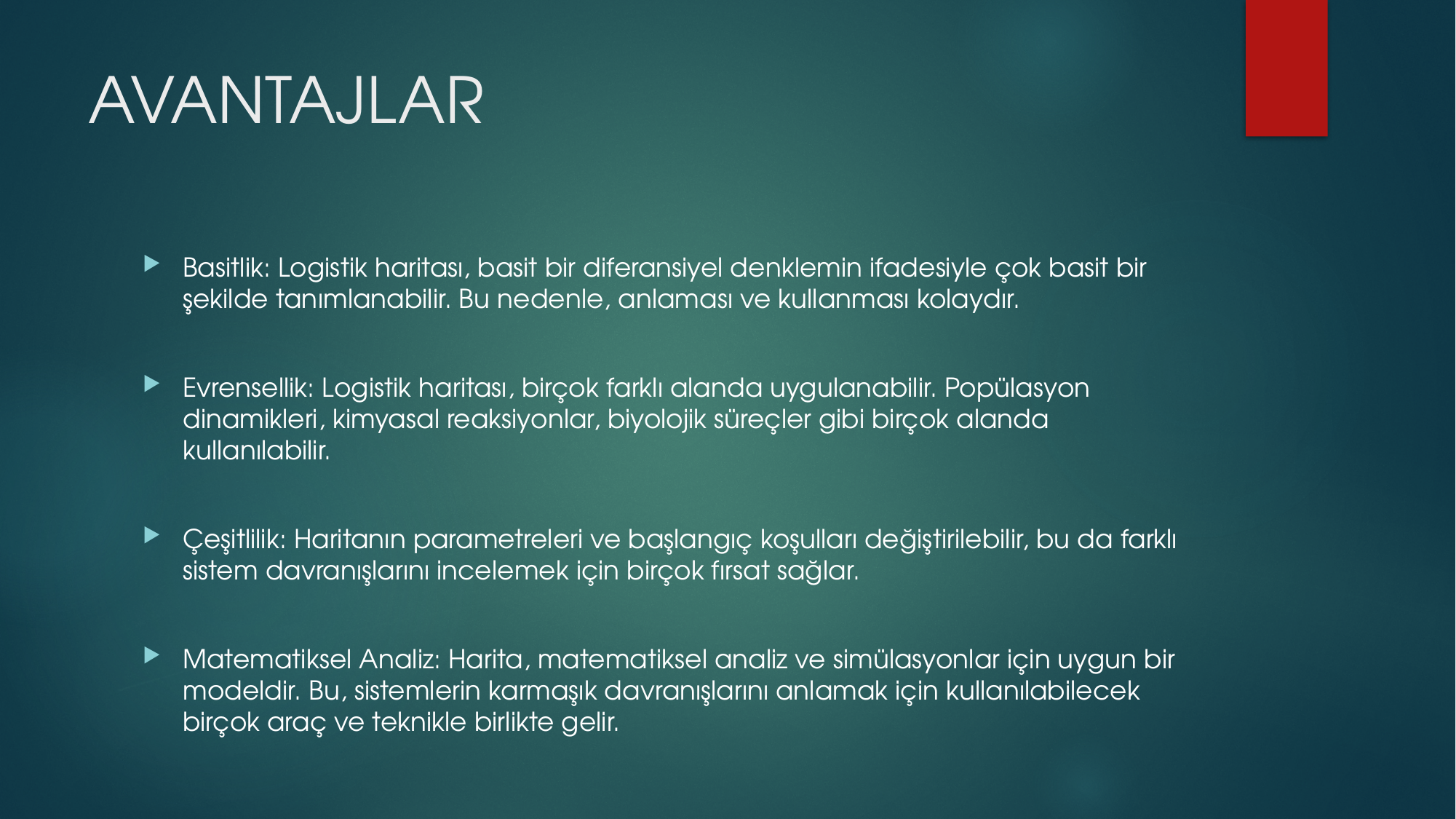

# AVANTAJLAR
Basitlik: Logistik haritası, basit bir diferansiyel denklemin ifadesiyle çok basit bir şekilde tanımlanabilir. Bu nedenle, anlaması ve kullanması kolaydır.

Evrensellik: Logistik haritası, birçok farklı alanda uygulanabilir. Popülasyon dinamikleri, kimyasal reaksiyonlar, biyolojik süreçler gibi birçok alanda kullanılabilir.

Çeşitlilik: Haritanın parametreleri ve başlangıç koşulları değiştirilebilir, bu da farklı sistem davranışlarını incelemek için birçok fırsat sağlar.

Matematiksel Analiz: Harita, matematiksel analiz ve simülasyonlar için uygun bir modeldir. Bu, sistemlerin karmaşık davranışlarını anlamak için kullanılabilecek birçok araç ve teknikle birlikte gelir.